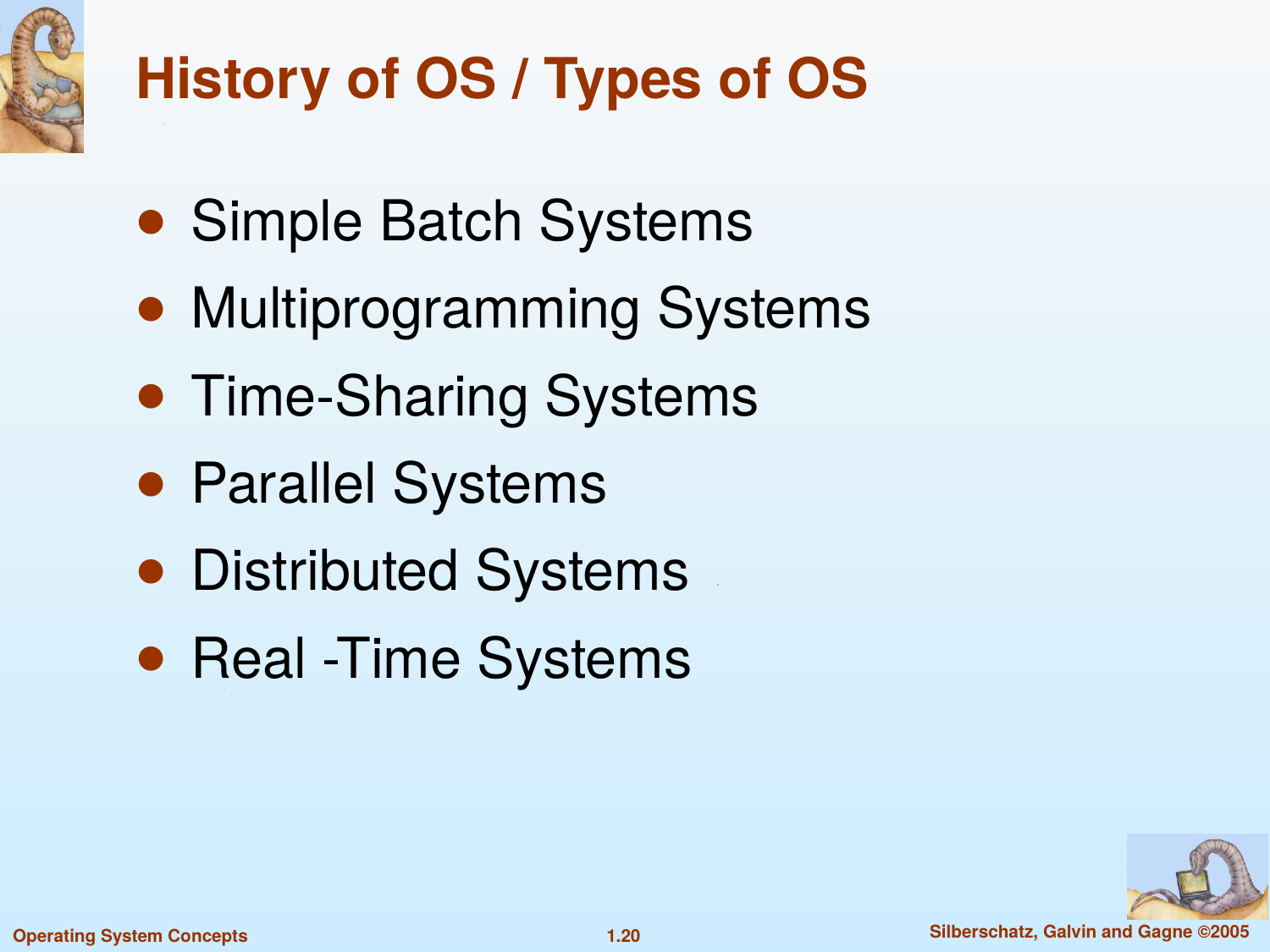

# History of OS / Types of OS
Simple Batch Systems
Multiprogramming Systems
Time-Sharing Systems
Parallel Systems
Distributed Systems
Real -Time Systems